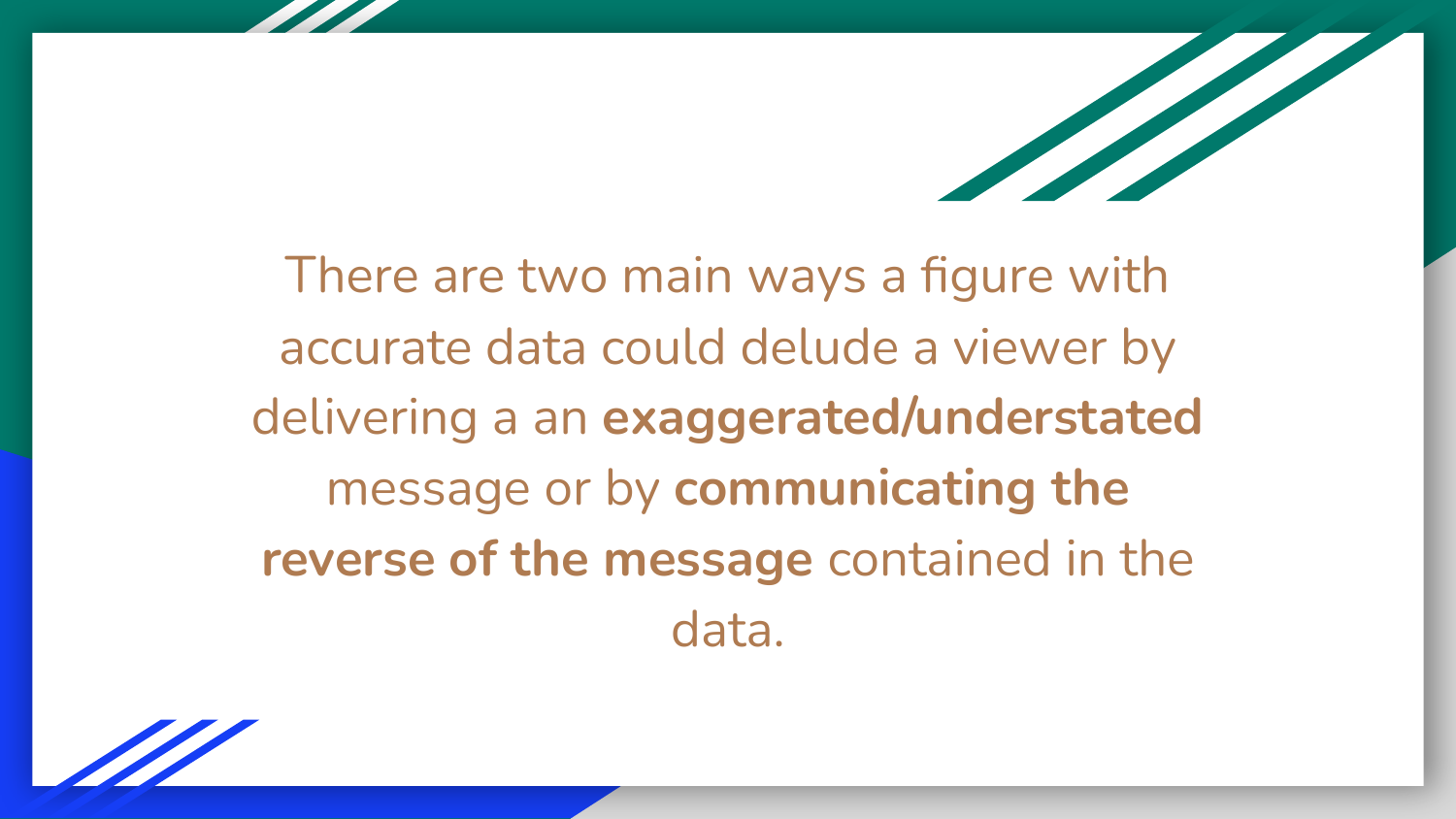

# There are two main ways a figure with accurate data could delude a viewer by delivering a an exaggerated/understated message or by communicating the reverse of the message contained in the data.